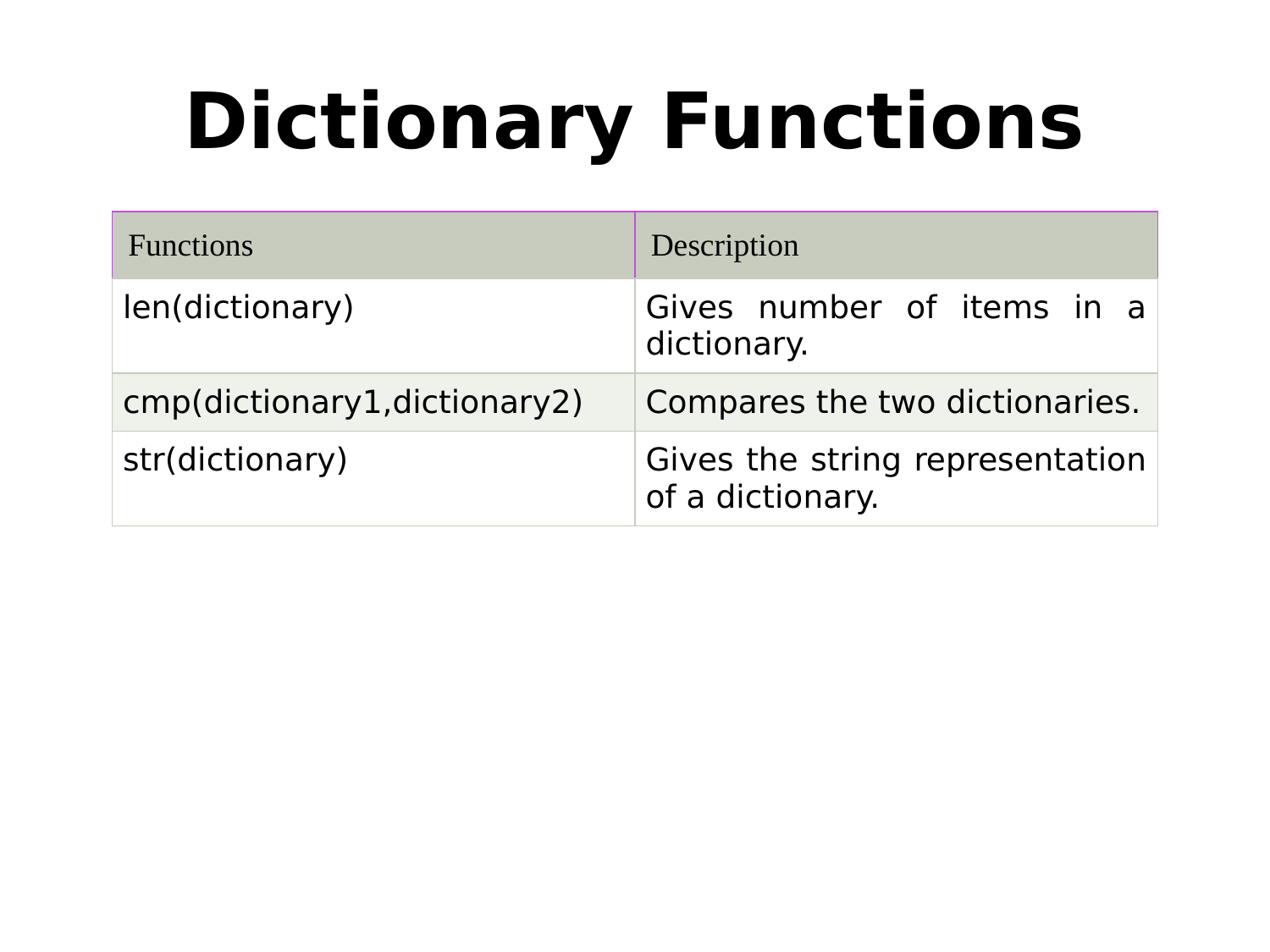

# Dictionary Functions
| Functions | Description |
| --- | --- |
| len(dictionary) | Gives number of items in a dictionary. |
| cmp(dictionary1,dictionary2) | Compares the two dictionaries. |
| str(dictionary) | Gives the string representation of a dictionary. |